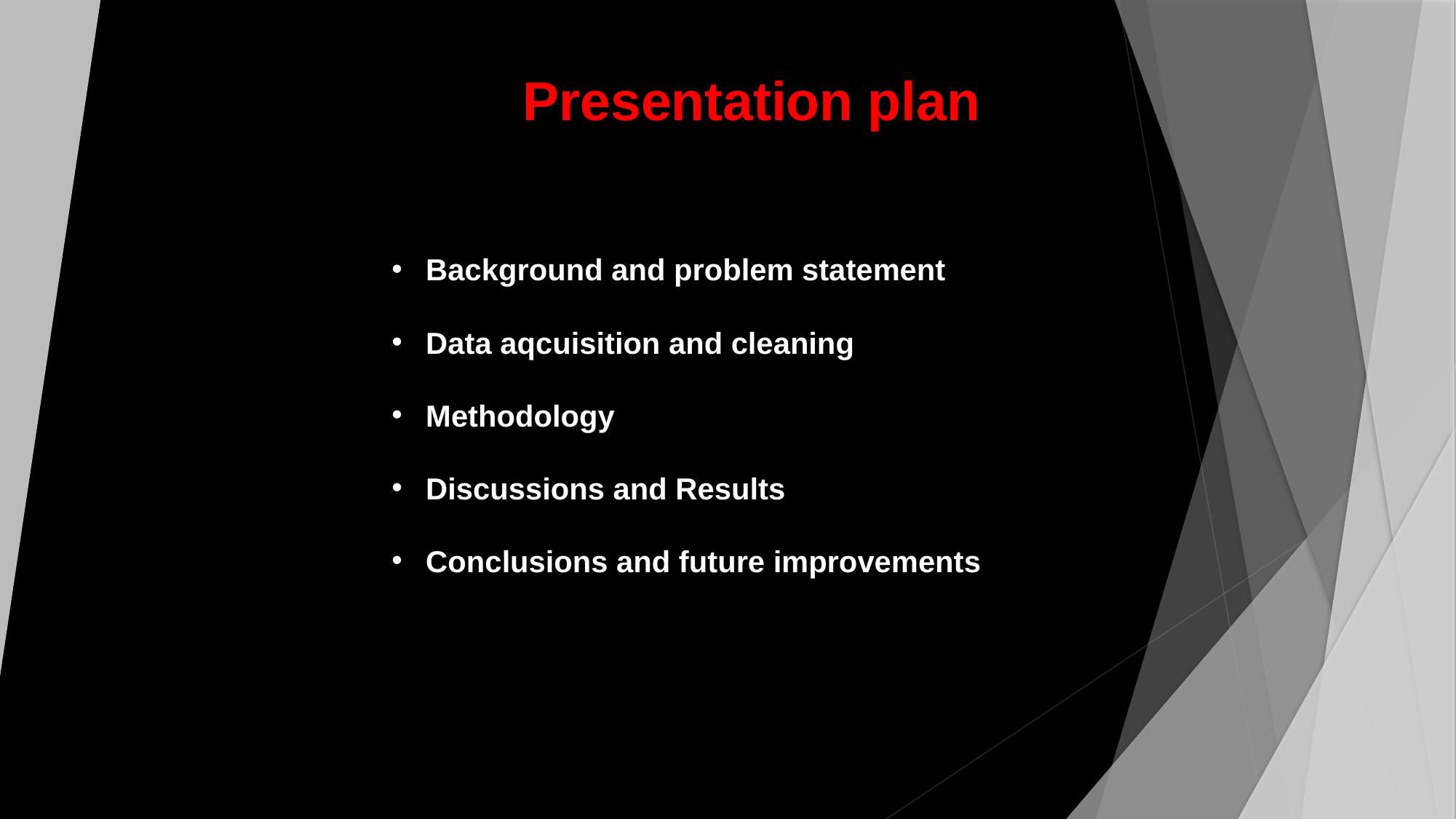

Presentation plan
Background and problem statement

Data aqcuisition and cleaning

Methodology

Discussions and Results

Conclusions and future improvements